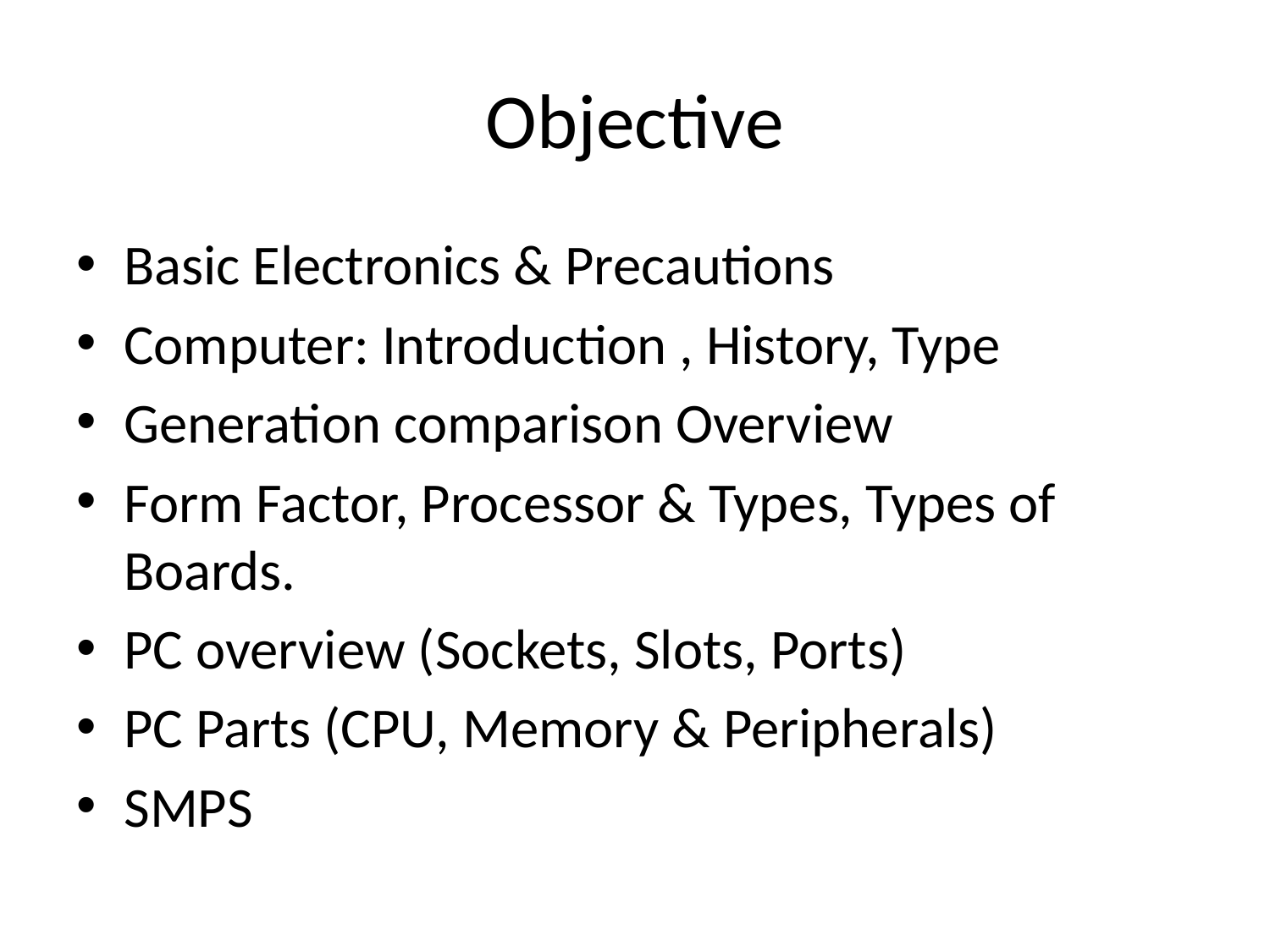

# Objective
Basic Electronics & Precautions
Computer: Introduction , History, Type
Generation comparison Overview
Form Factor, Processor & Types, Types of Boards.
PC overview (Sockets, Slots, Ports)
PC Parts (CPU, Memory & Peripherals)
SMPS